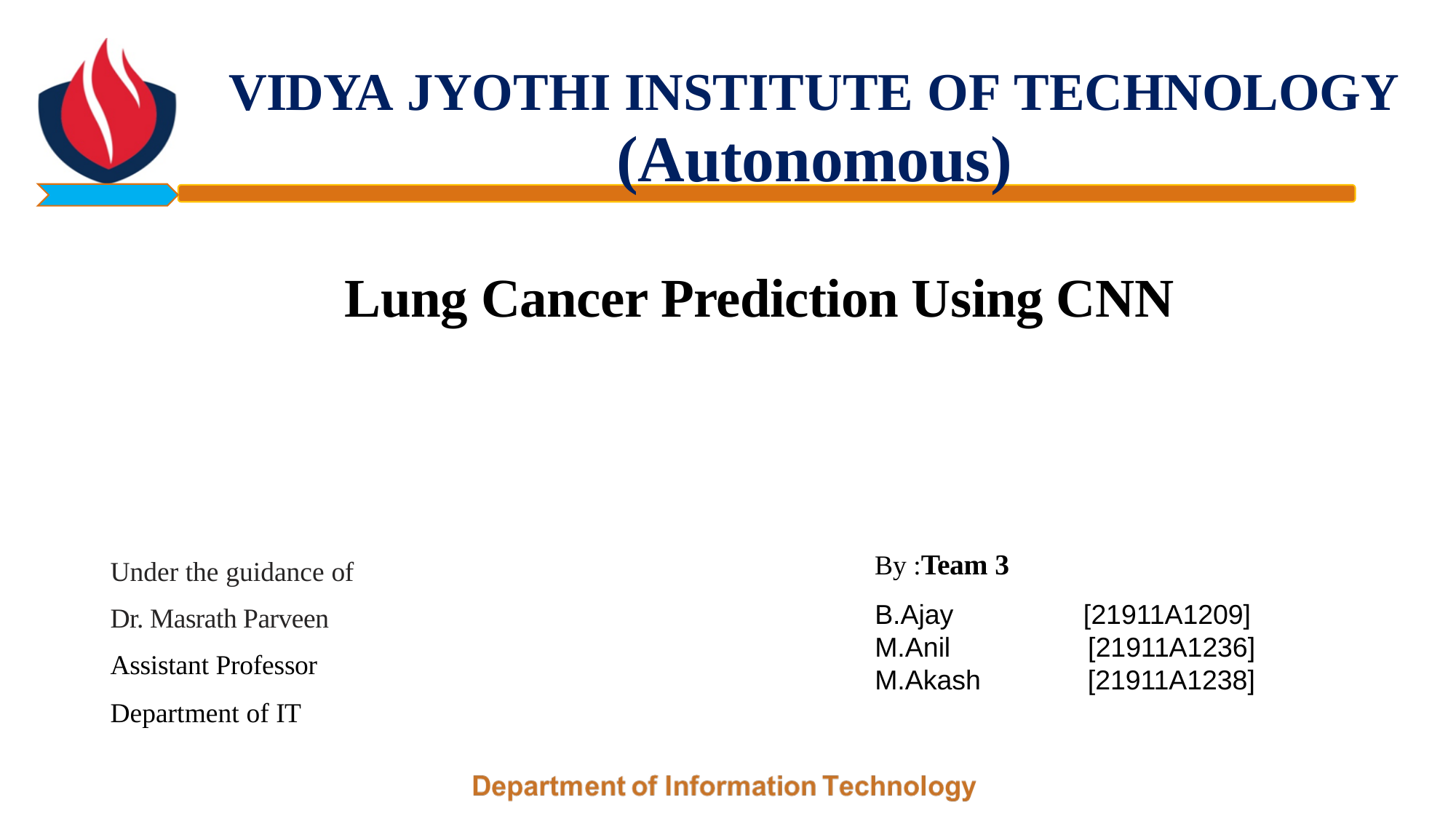

# VIDYA JYOTHI INSTITUTE OF TECHNOLOGY
(Autonomous)
Lung Cancer Prediction Using CNN

Under the guidance of Dr. Masrath Parveen
Assistant Professor
Department of IT
By :Team 3

B.Ajay                 [21911A1209]
M.Anil                  [21911A1236]
M.Akash              [21911A1238]